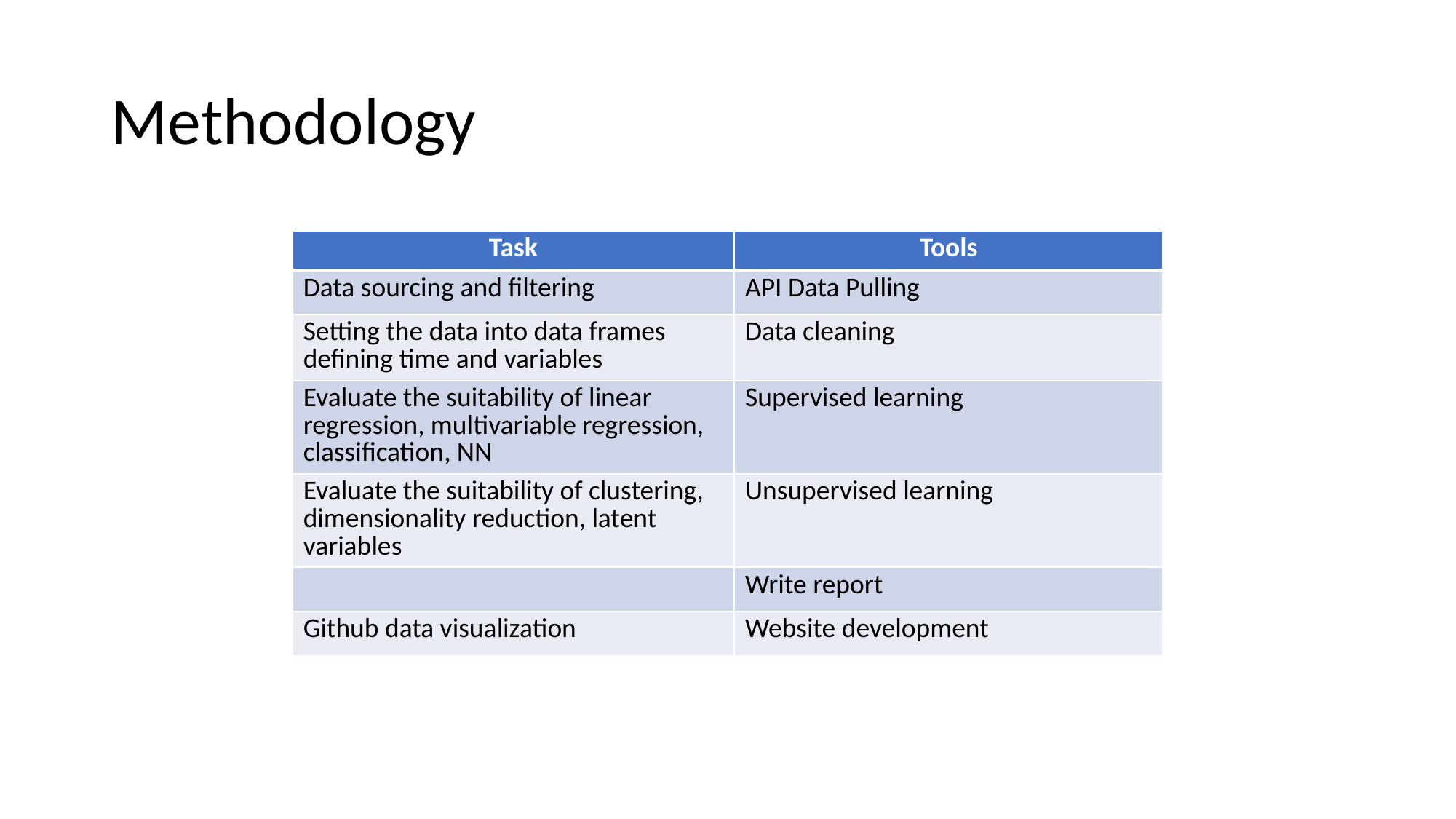

# Methodology

| Task | Tools |
| --- | --- |
| Data sourcing and filtering | API Data Pulling |
| Setting the data into data frames defining time and variables | Data cleaning |
| Evaluate the suitability of linear regression, multivariable regression, classification, NN | Supervised learning |
| Evaluate the suitability of clustering, dimensionality reduction, latent variables | Unsupervised learning |
|  | Write report |
| Github data visualization | Website development |